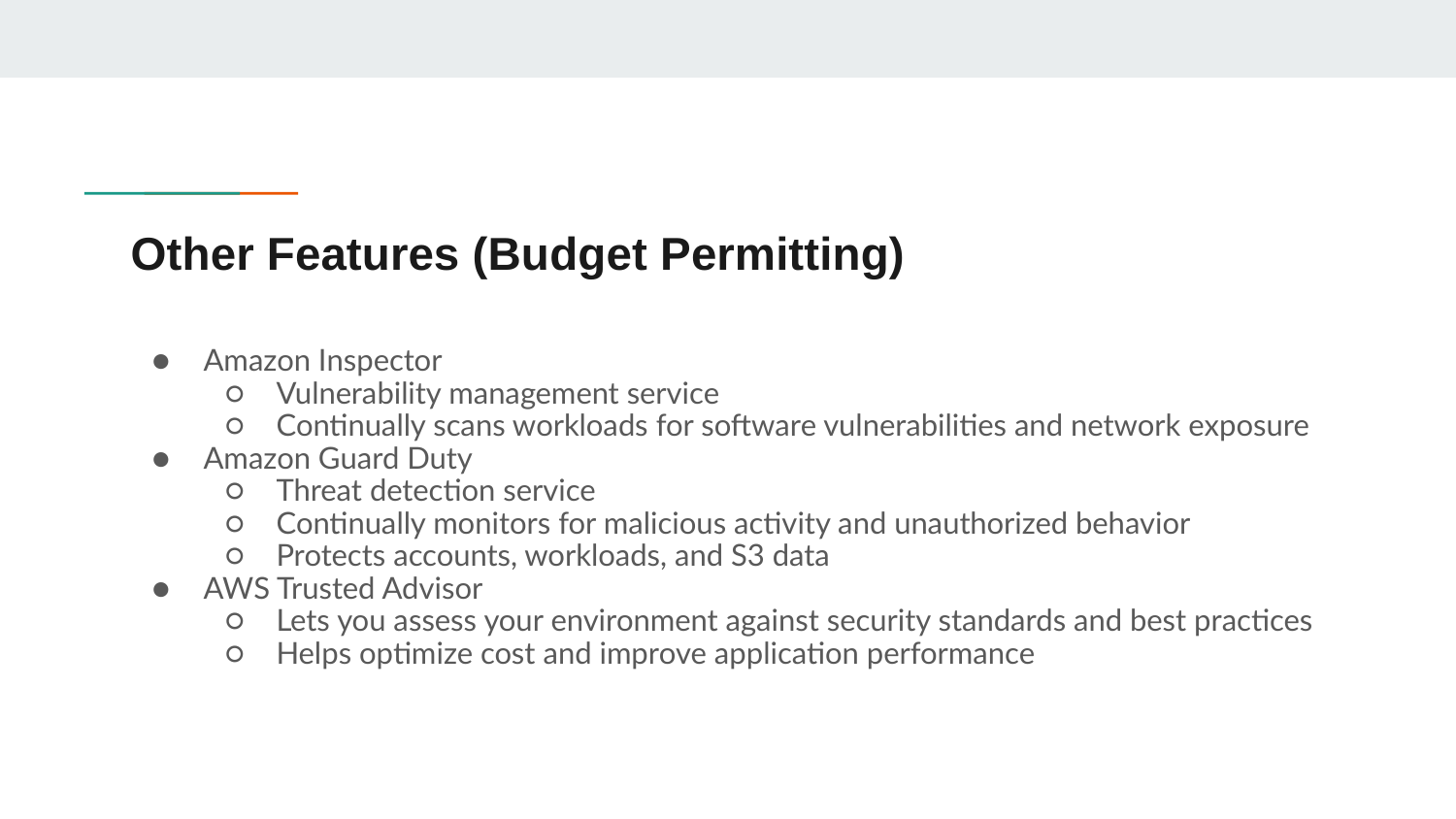

# Other Features (Budget Permitting)
Amazon Inspector
Vulnerability management service
Continually scans workloads for software vulnerabilities and network exposure
Amazon Guard Duty
Threat detection service
Continually monitors for malicious activity and unauthorized behavior
Protects accounts, workloads, and S3 data
AWS Trusted Advisor
Lets you assess your environment against security standards and best practices
Helps optimize cost and improve application performance